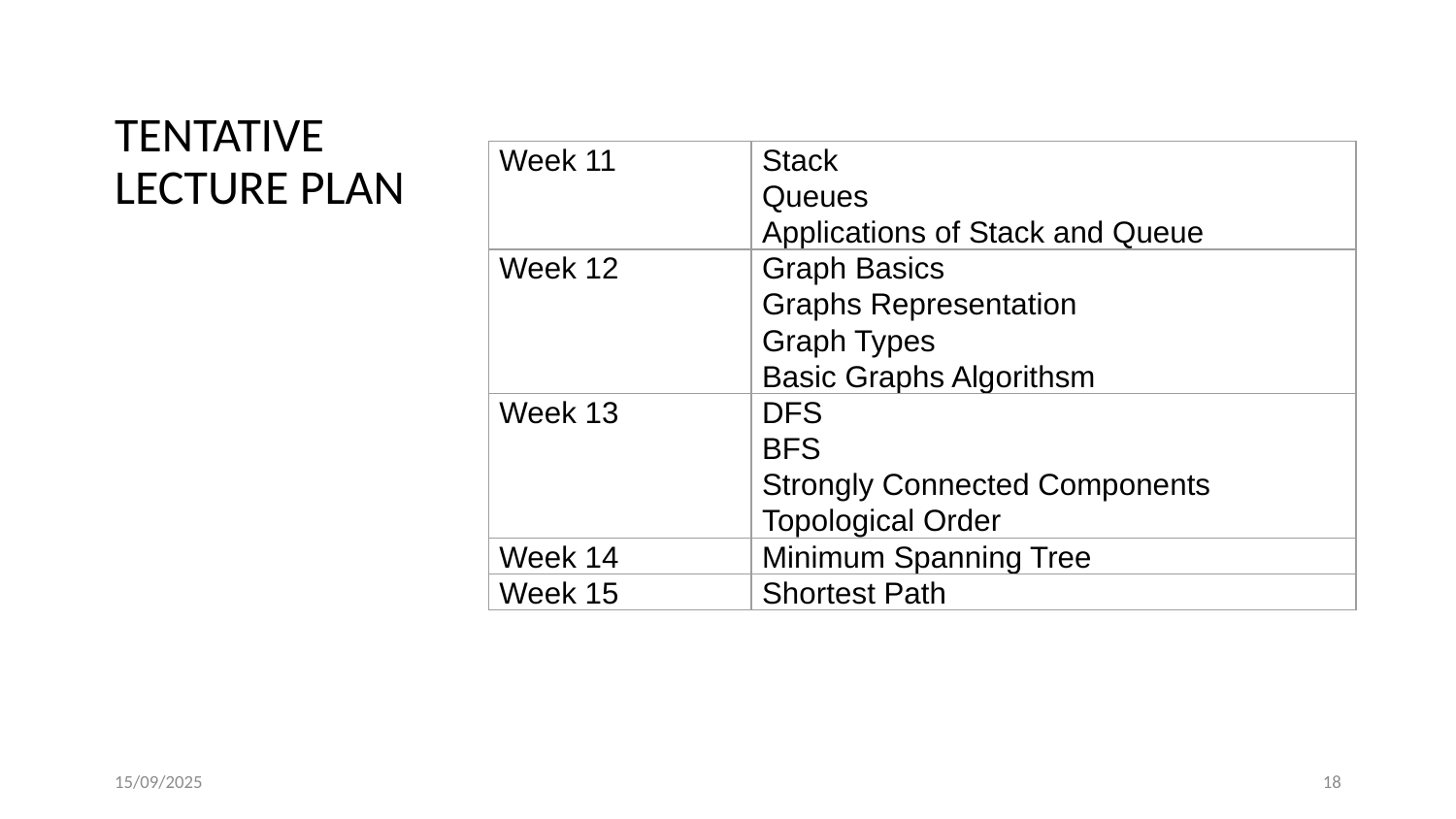

TENTATIVE LECTURE PLAN
| Week 11 | Stack Queues Applications of Stack and Queue |
| --- | --- |
| Week 12 | Graph Basics Graphs Representation Graph Types Basic Graphs Algorithsm |
| Week 13 | DFS BFS Strongly Connected Components Topological Order |
| Week 14 | Minimum Spanning Tree |
| Week 15 | Shortest Path |
15/09/2025
18